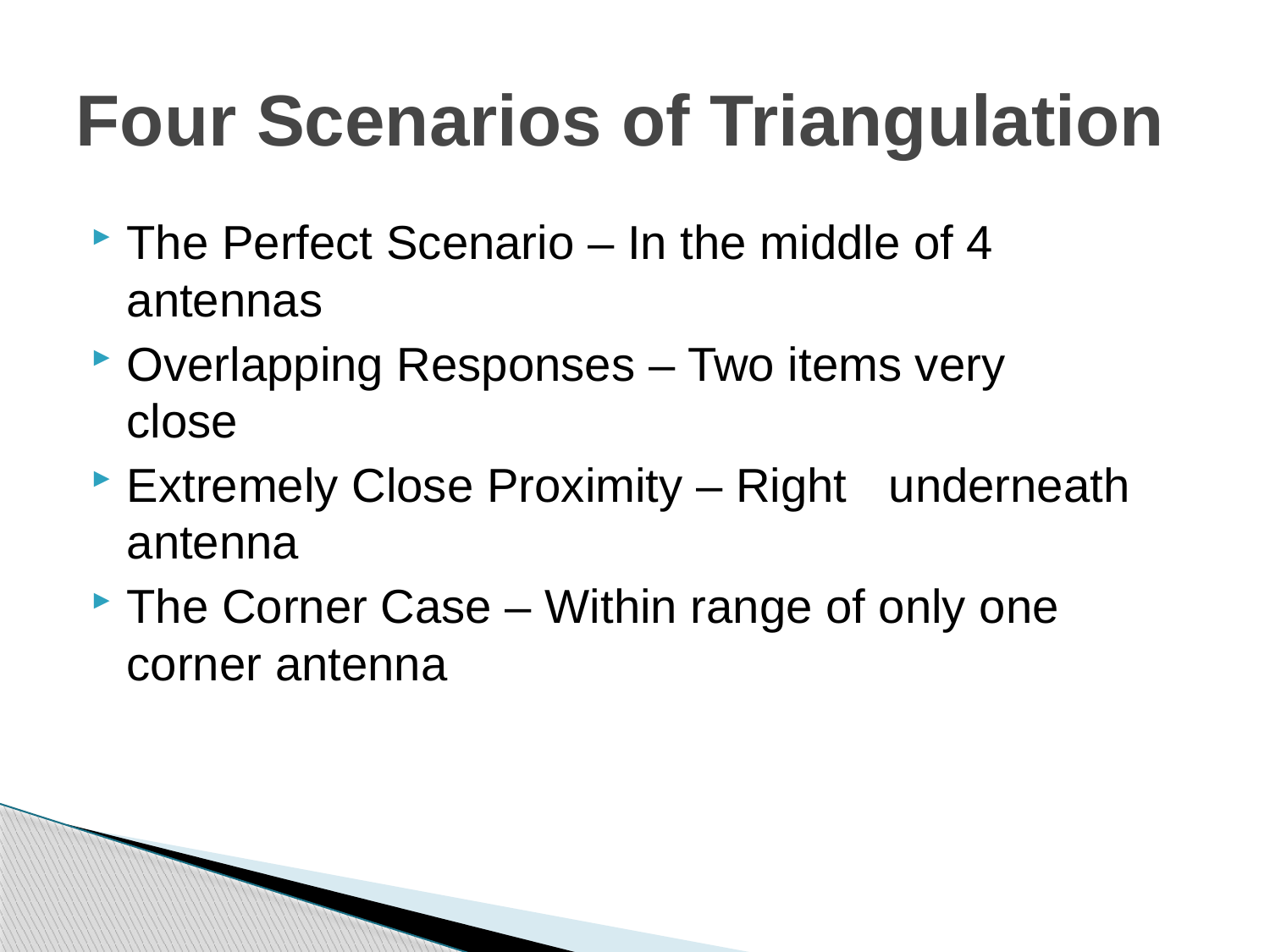

# Four Scenarios of Triangulation
The Perfect Scenario – In the middle of 4 	antennas
Overlapping Responses – Two items very 	close
Extremely Close Proximity – Right 	underneath antenna
The Corner Case – Within range of only one corner antenna